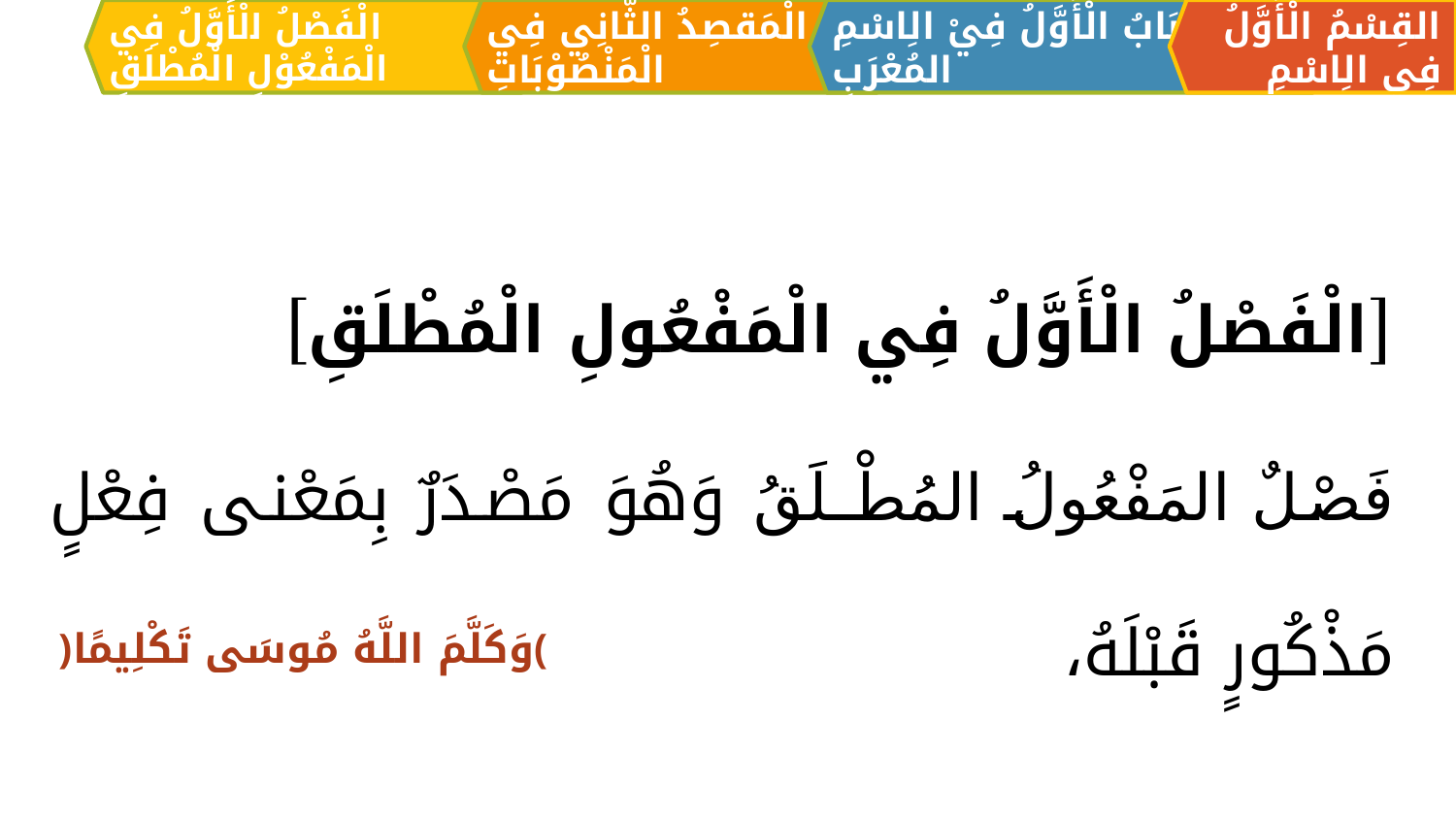

الْمَقصِدُ الثَّانِي فِي الْمَنْصُوْبَاتِ
القِسْمُ الْأَوَّلُ فِي الِاسْمِ
اَلبَابُ الْأَوَّلُ فِيْ الِاسْمِ المُعْرَبِ
الْفَصْلُ الْأَوَّلُ فِي الْمَفْعُوْلِ الْمُطْلَقِ
[الْفَصْلُ الْأَوَّلُ فِي الْمَفْعُولِ الْمُطْلَقِ]
فَصْلٌ المَفْعُولُ المُطْـلَقُ وَهُوَ مَصْدَرٌ بِمَعْنى فِعْلٍ مَذْكُورٍ قَبْلَهُ،
﴿وَكَلَّمَ اللَّهُ مُوسَى تَكْلِيمًا﴾